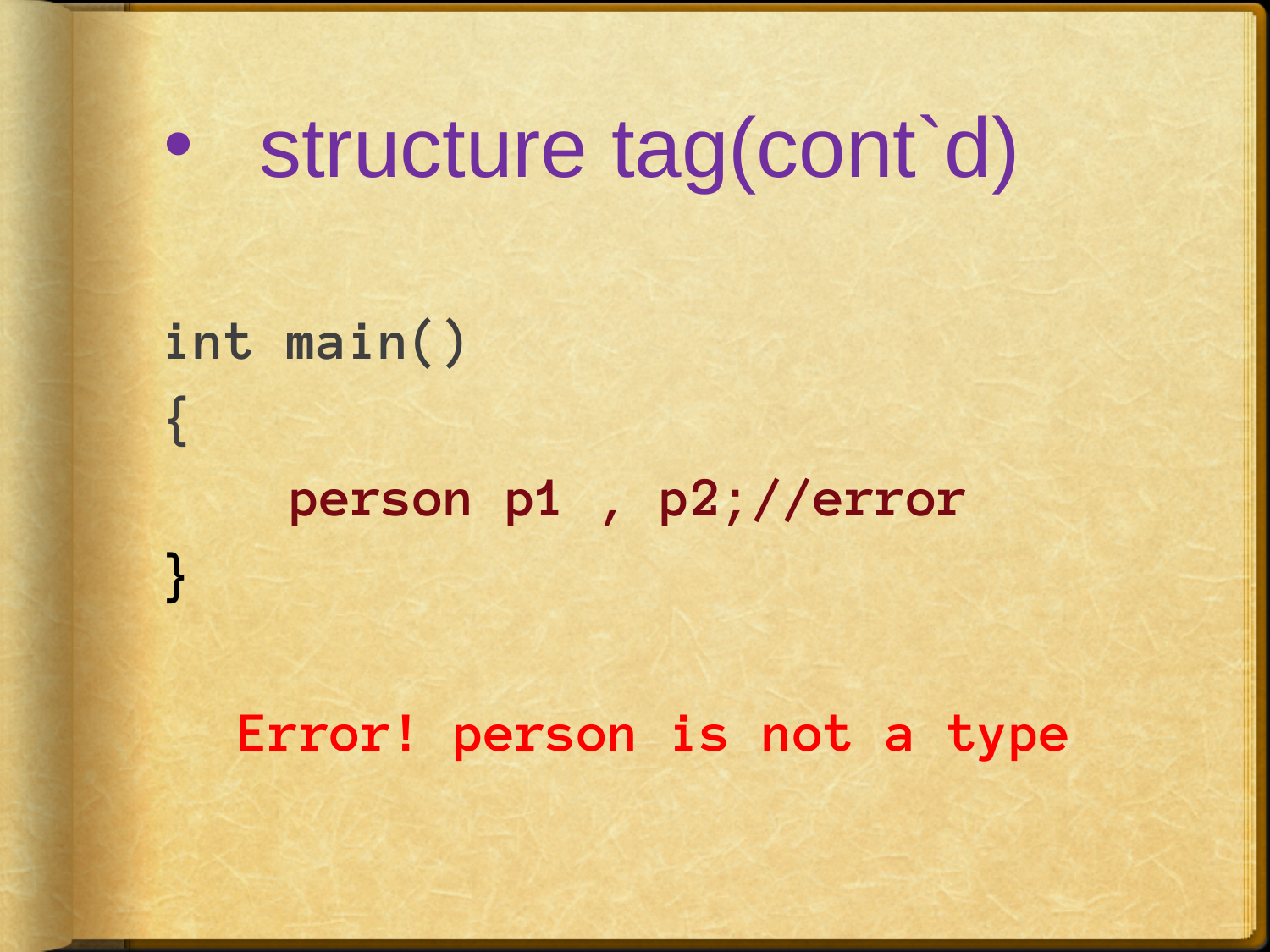

# structure tag(cont`d)
int main()
{
	person p1 , p2;//error
}

Error! person is not a type